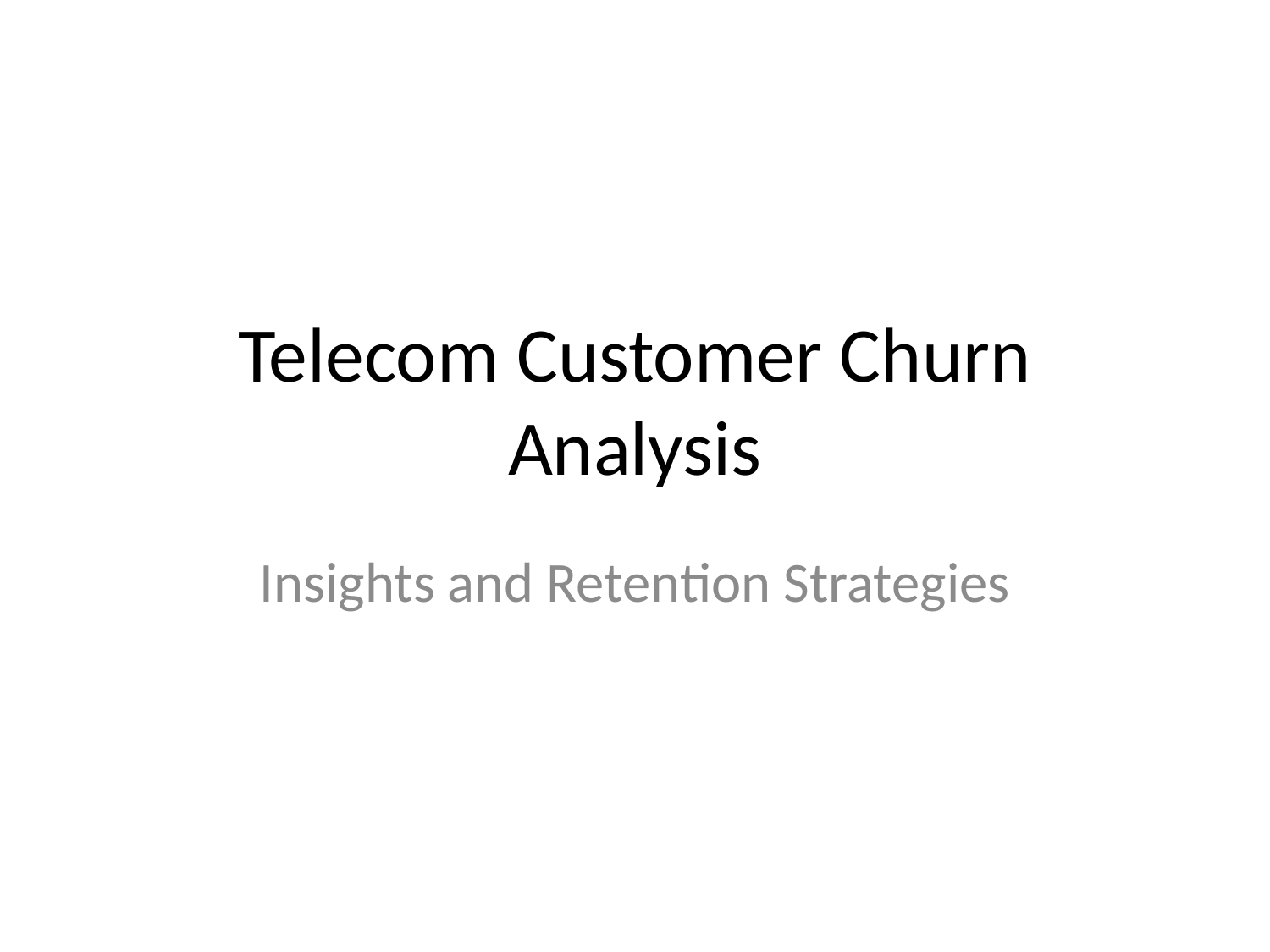

# Telecom Customer Churn Analysis
Insights and Retention Strategies